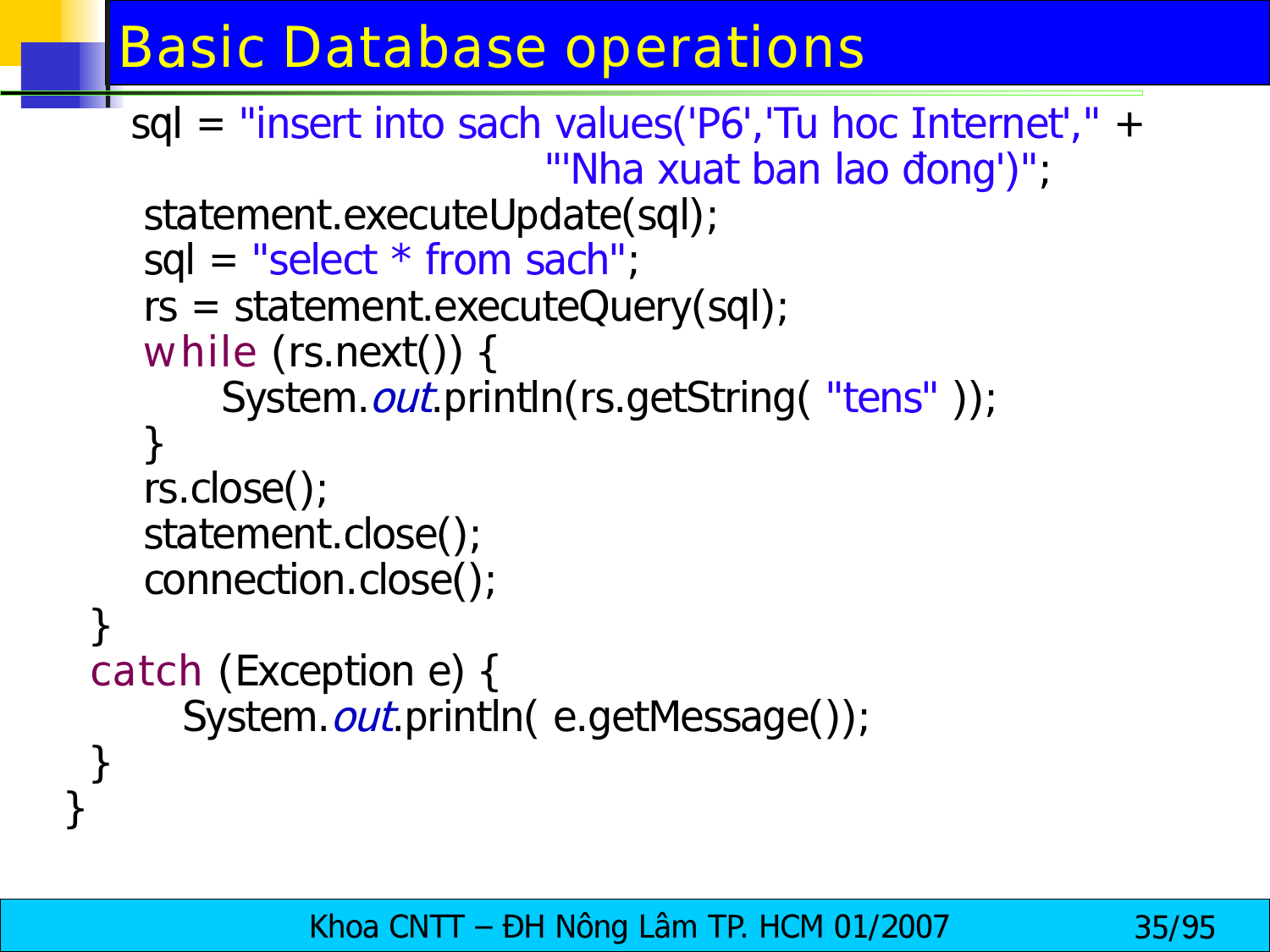

# Basic Database operations
           sql = "insert into sach values('P6','Tu hoc Internet'," +
          				"'Nha xuat ban lao đong')";
          statement.executeUpdate(sql);
          sql = "select * from sach";
          rs = statement.executeQuery(sql);
          while (rs.next()) {
                System.out.println(rs.getString( "tens" ));
          }
          rs.close();
          statement.close();
          connection.close();
      }
      catch (Exception e) {
             System.out.println( e.getMessage());
      }
    }